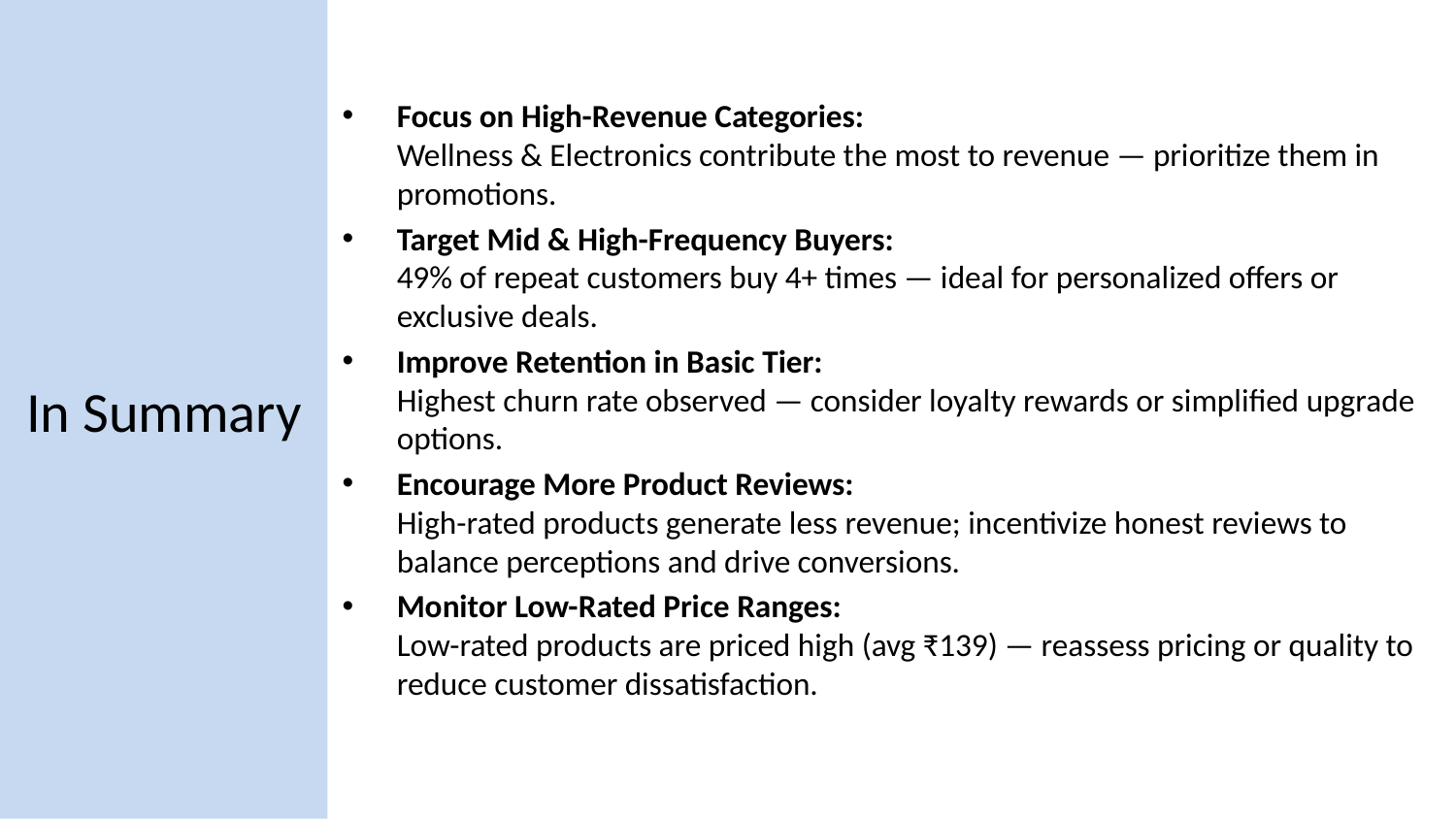

# In Summary
Focus on High-Revenue Categories:
Wellness & Electronics contribute the most to revenue — prioritize them in promotions.
Target Mid & High-Frequency Buyers:
49% of repeat customers buy 4+ times — ideal for personalized offers or exclusive deals.
Improve Retention in Basic Tier:
Highest churn rate observed — consider loyalty rewards or simplified upgrade options.
Encourage More Product Reviews:
High-rated products generate less revenue; incentivize honest reviews to balance perceptions and drive conversions.
Monitor Low-Rated Price Ranges:
Low-rated products are priced high (avg ₹139) — reassess pricing or quality to reduce customer dissatisfaction.